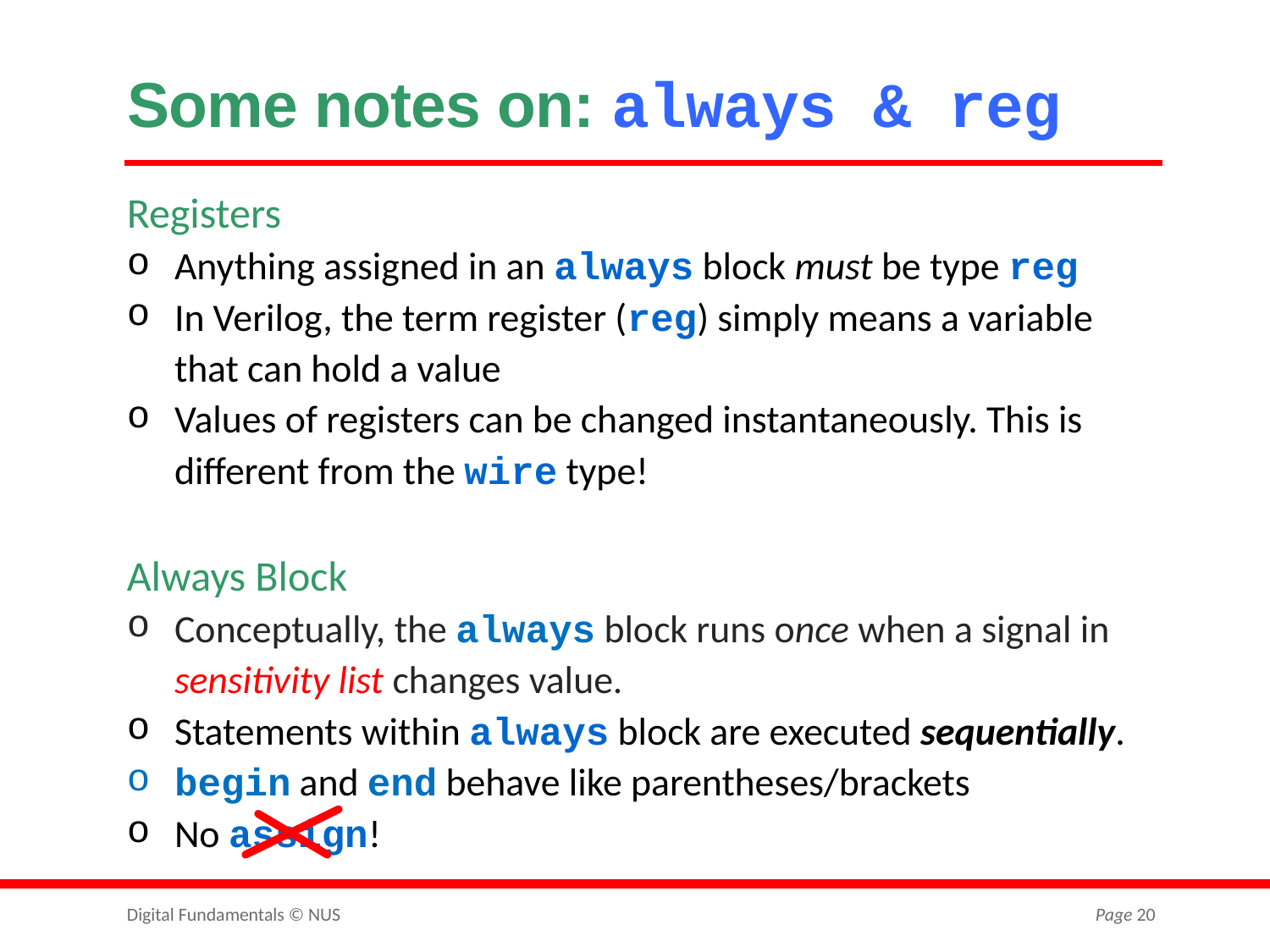

# Some notes on: always & reg
Registers
Anything assigned in an always block must be type reg
In Verilog, the term register (reg) simply means a variable that can hold a value
Values of registers can be changed instantaneously. This is different from the wire type!

Always Block
Conceptually, the always block runs once when a signal in sensitivity list changes value.
Statements within always block are executed sequentially.
begin and end behave like parentheses/brackets
No assign!

Digital Fundamentals © NUS
Page 20